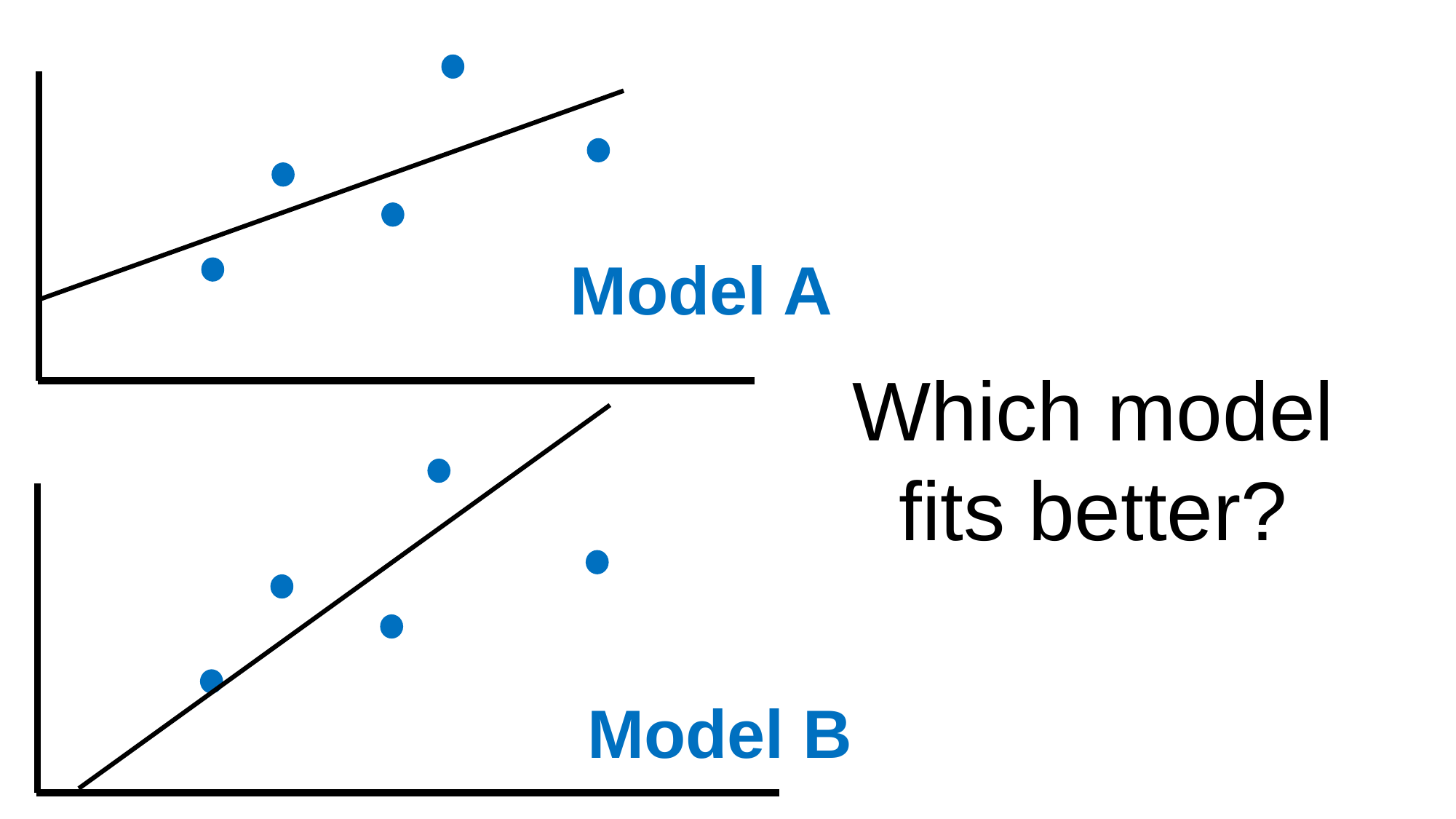

Model A

Which model fits better?

Model B